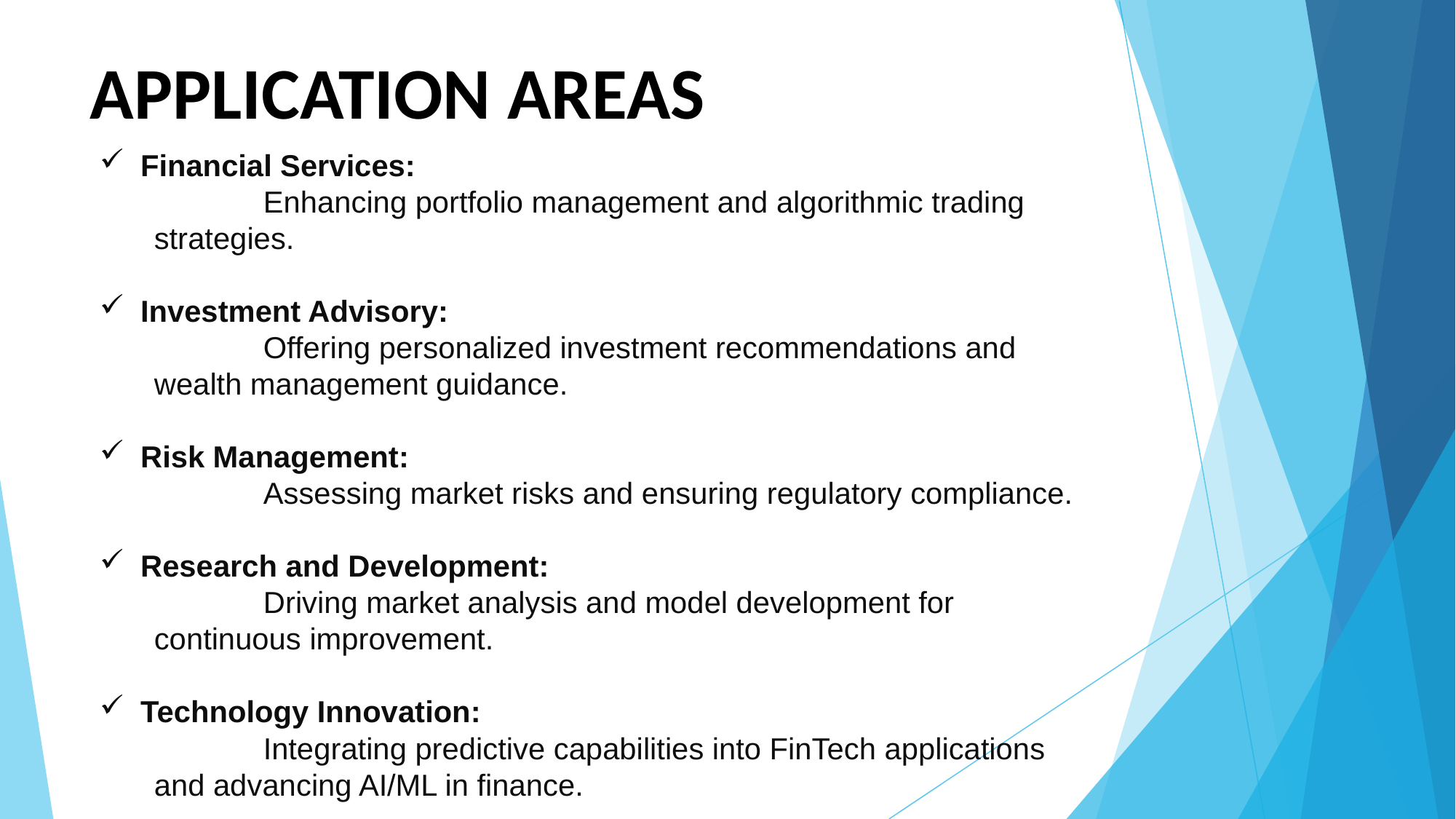

# APPLICATION AREAS
Financial Services:
	Enhancing portfolio management and algorithmic trading strategies.

Investment Advisory:
	Offering personalized investment recommendations and wealth management guidance.

Risk Management:
	Assessing market risks and ensuring regulatory compliance.

Research and Development:
	Driving market analysis and model development for continuous improvement.

Technology Innovation:
	Integrating predictive capabilities into FinTech applications and advancing AI/ML in finance.